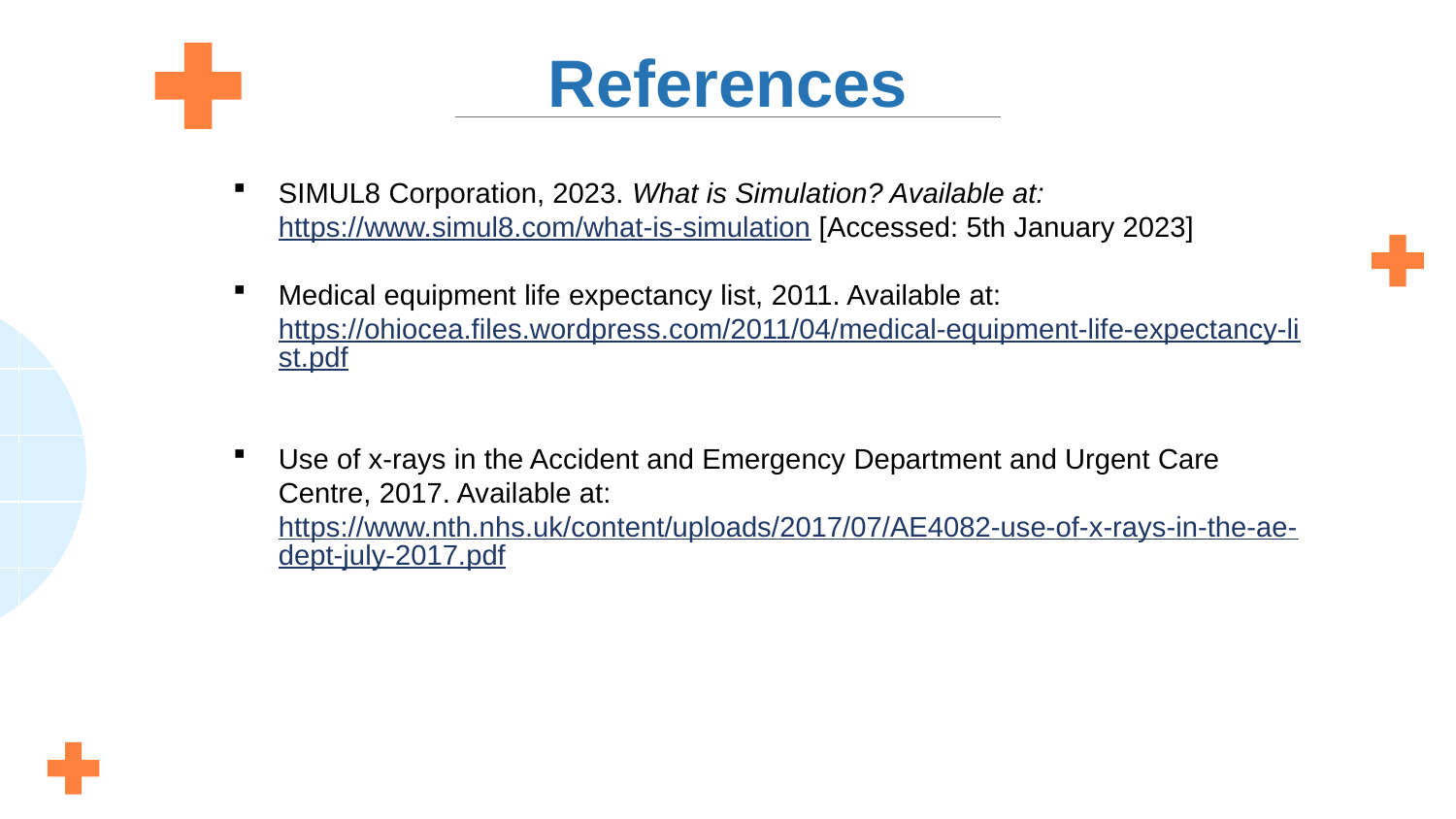

# References

SIMUL8 Corporation, 2023. What is Simulation? Available at: https://www.simul8.com/what-is-simulation [Accessed: 5th January 2023]

Medical equipment life expectancy list, 2011. Available at: https://ohiocea.files.wordpress.com/2011/04/medical-equipment-life-expectancy-list.pdf

Use of x-rays in the Accident and Emergency Department and Urgent Care Centre, 2017. Available at: https://www.nth.nhs.uk/content/uploads/2017/07/AE4082-use-of-x-rays-in-the-ae-dept-july-2017.pdf